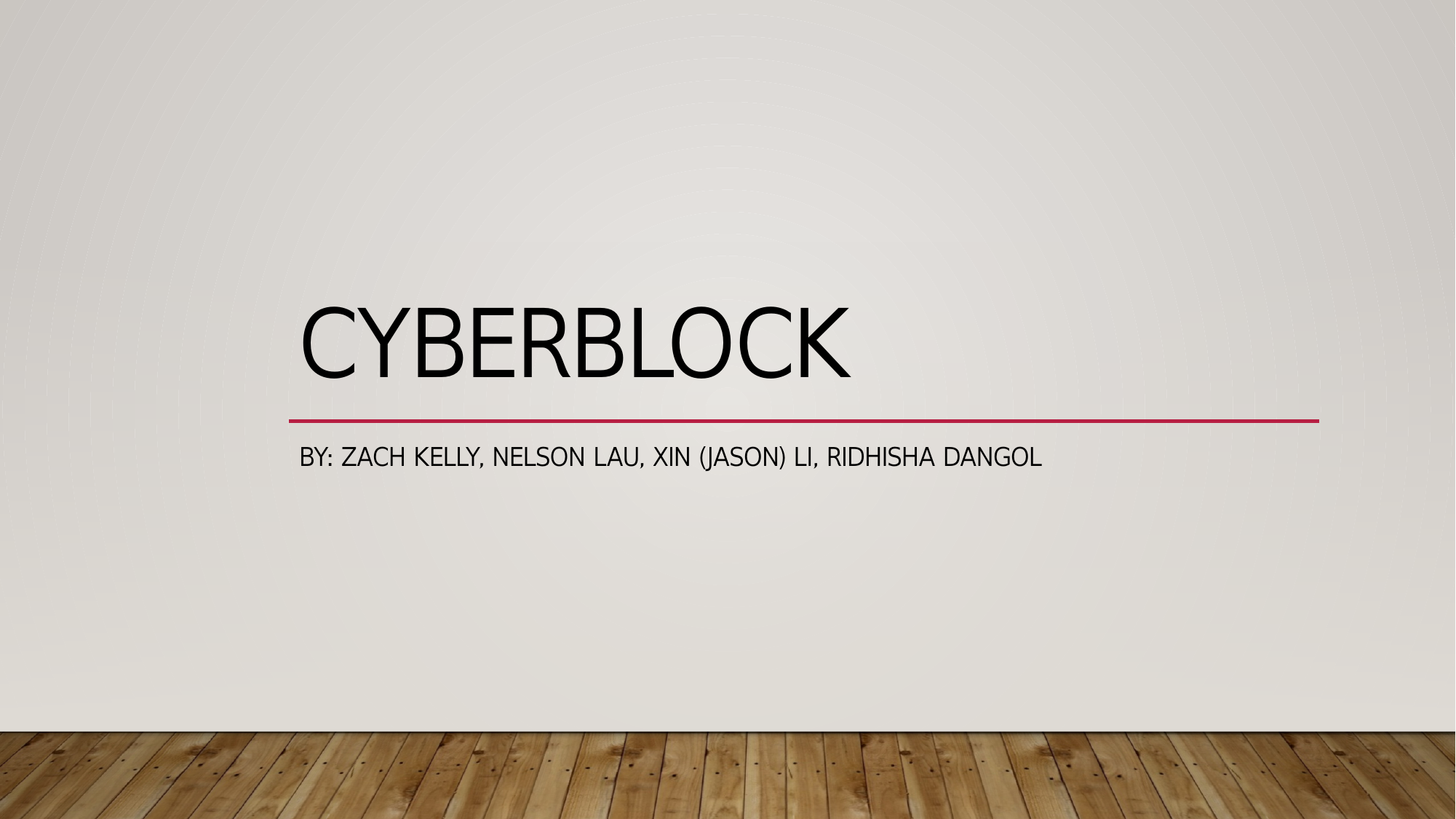

# CyberBlock
By: Zach Kelly, Nelson Lau, Xin (Jason) Li, Ridhisha Dangol